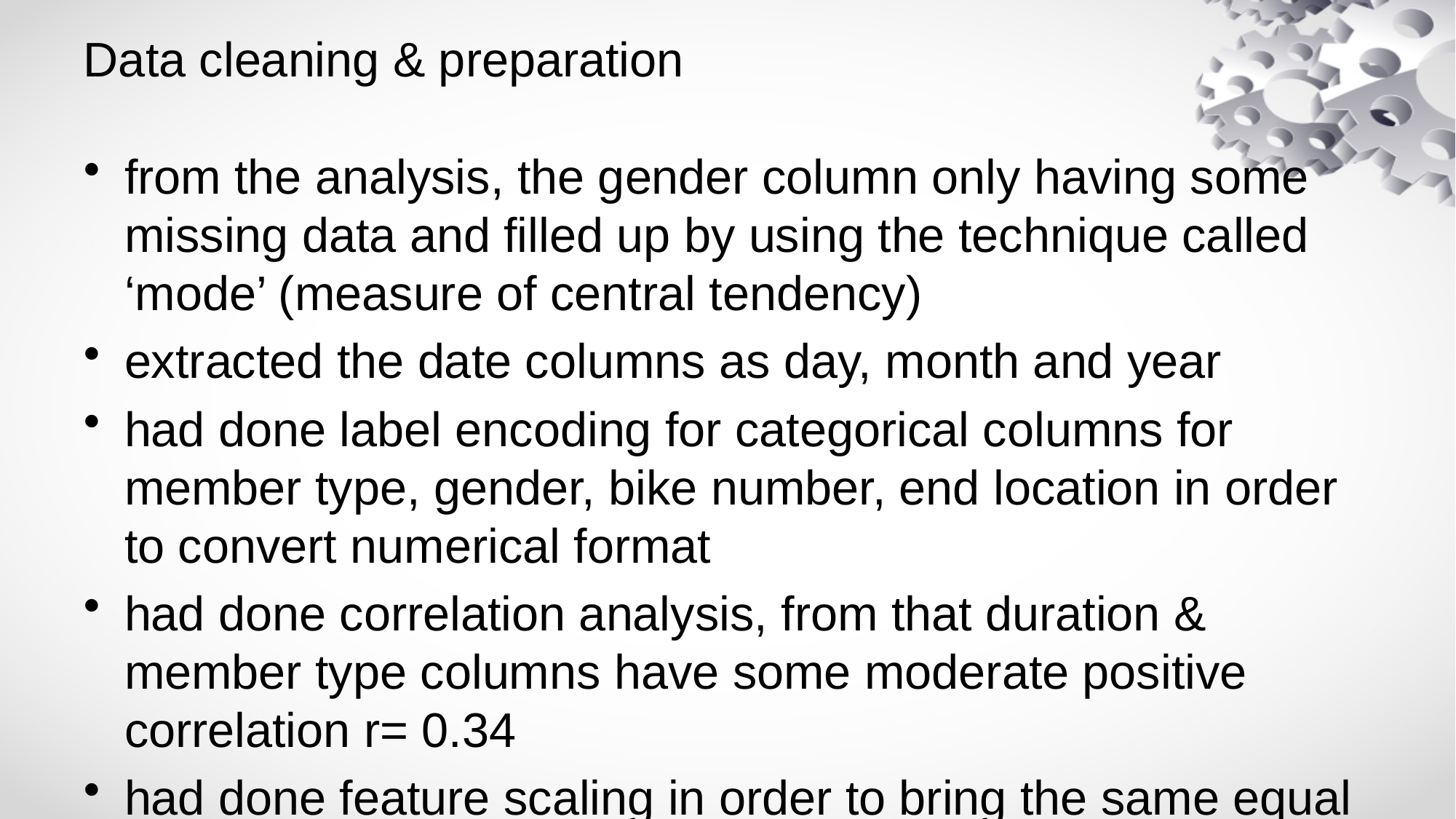

# Data cleaning & preparation
from the analysis, the gender column only having some missing data and filled up by using the technique called ‘mode’ (measure of central tendency)
extracted the date columns as day, month and year
had done label encoding for categorical columns for member type, gender, bike number, end location in order to convert numerical format
had done correlation analysis, from that duration & member type columns have some moderate positive correlation r= 0.34
had done feature scaling in order to bring the same equal range of all numerical columns data